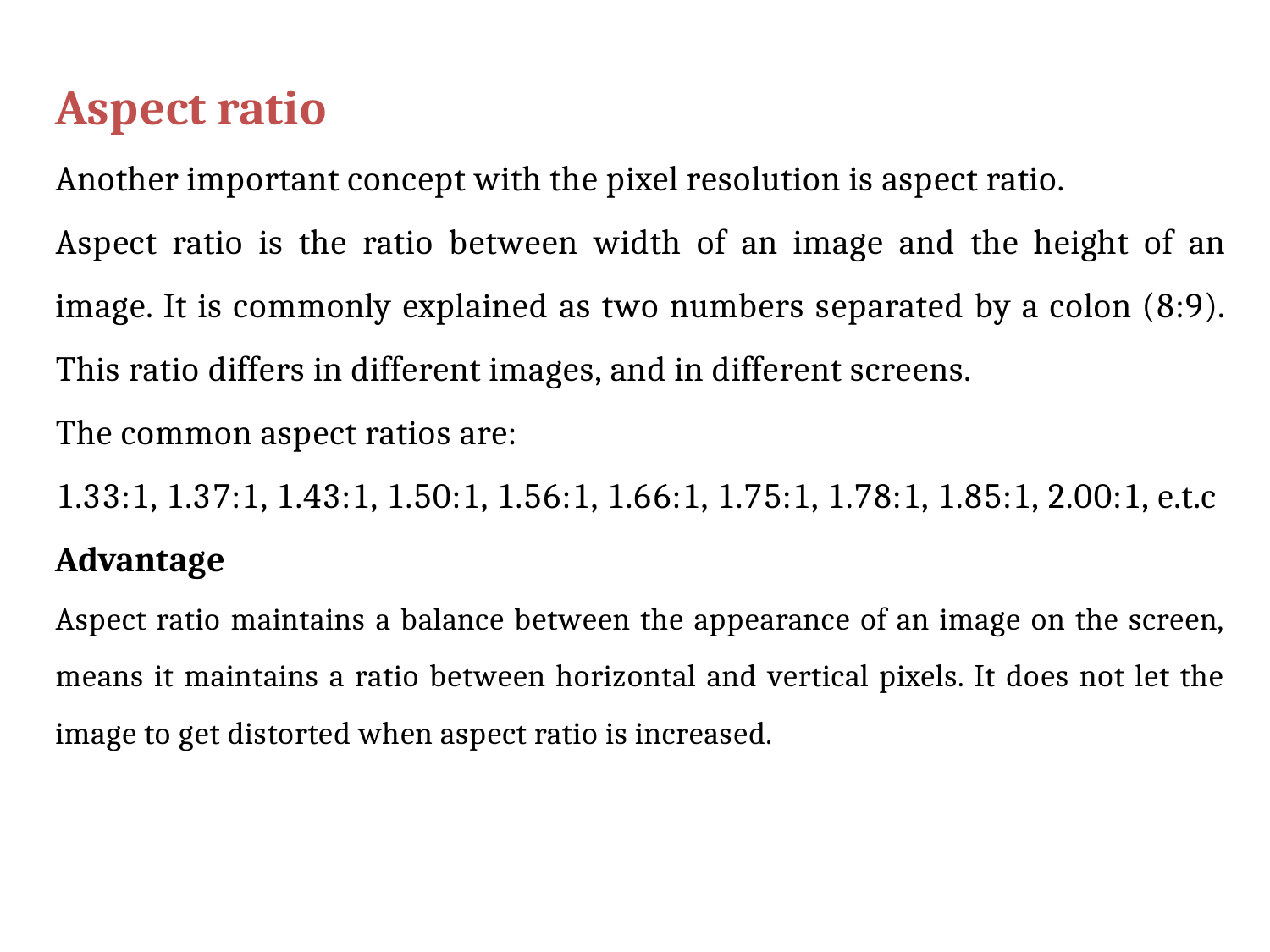

Aspect ratio
Another important concept with the pixel resolution is aspect ratio.
Aspect ratio is the ratio between width of an image and the height of an image. It is commonly explained as two numbers separated by a colon (8:9). This ratio differs in different images, and in different screens.
The common aspect ratios are:
1.33:1, 1.37:1, 1.43:1, 1.50:1, 1.56:1, 1.66:1, 1.75:1, 1.78:1, 1.85:1, 2.00:1, e.t.c
Advantage
Aspect ratio maintains a balance between the appearance of an image on the screen, means it maintains a ratio between horizontal and vertical pixels. It does not let the image to get distorted when aspect ratio is increased.